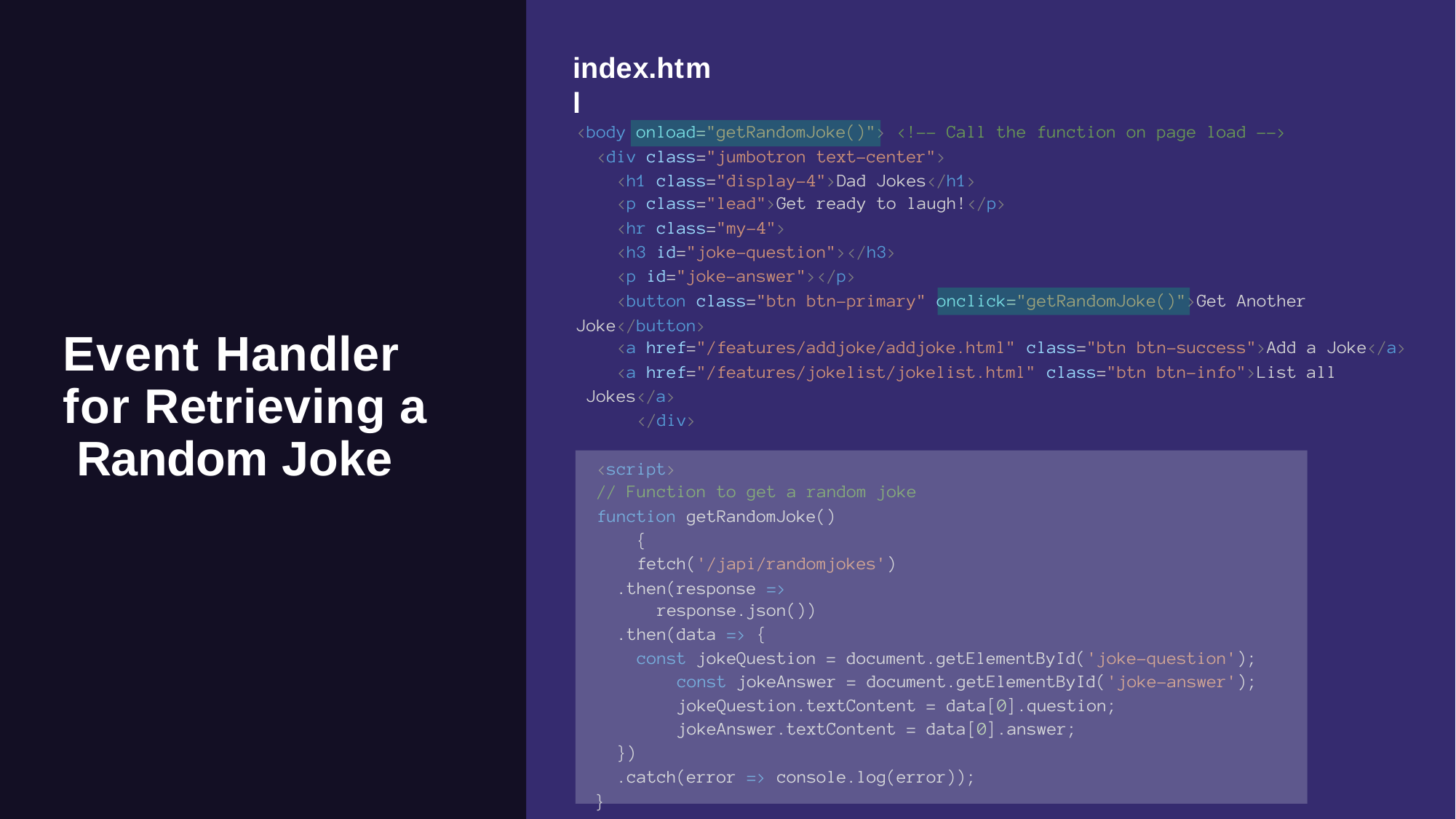

# index.html
<body onload="getRandomJoke()"> <!-- Call the function on page load -->
<div class="jumbotron text-center">
<h1 class="display-4">Dad Jokes</h1>
<p class="lead">Get ready to laugh!</p>
<hr class="my-4">
<h3 id="joke-question"></h3>
<p id="joke-answer"></p>
<button class="btn btn-primary" onclick="getRandomJoke()">Get Another

Joke</button>
<a href="/features/addjoke/addjoke.html" class="btn btn-success">Add a Joke</a>
<a href="/features/jokelist/jokelist.html" class="btn btn-info">List all  Jokes</a>
</div>
Event Handler  for Retrieving a  Random Joke

<script>
// Function to get a random joke
function getRandomJoke() {  fetch('/japi/randomjokes')
.then(response => response.json())
.then(data => {
const jokeQuestion = document.getElementById('joke-question');  const jokeAnswer = document.getElementById('joke-answer');  jokeQuestion.textContent = data[0].question;  jokeAnswer.textContent = data[0].answer;
})
.catch(error => console.log(error));
}
</script>
11